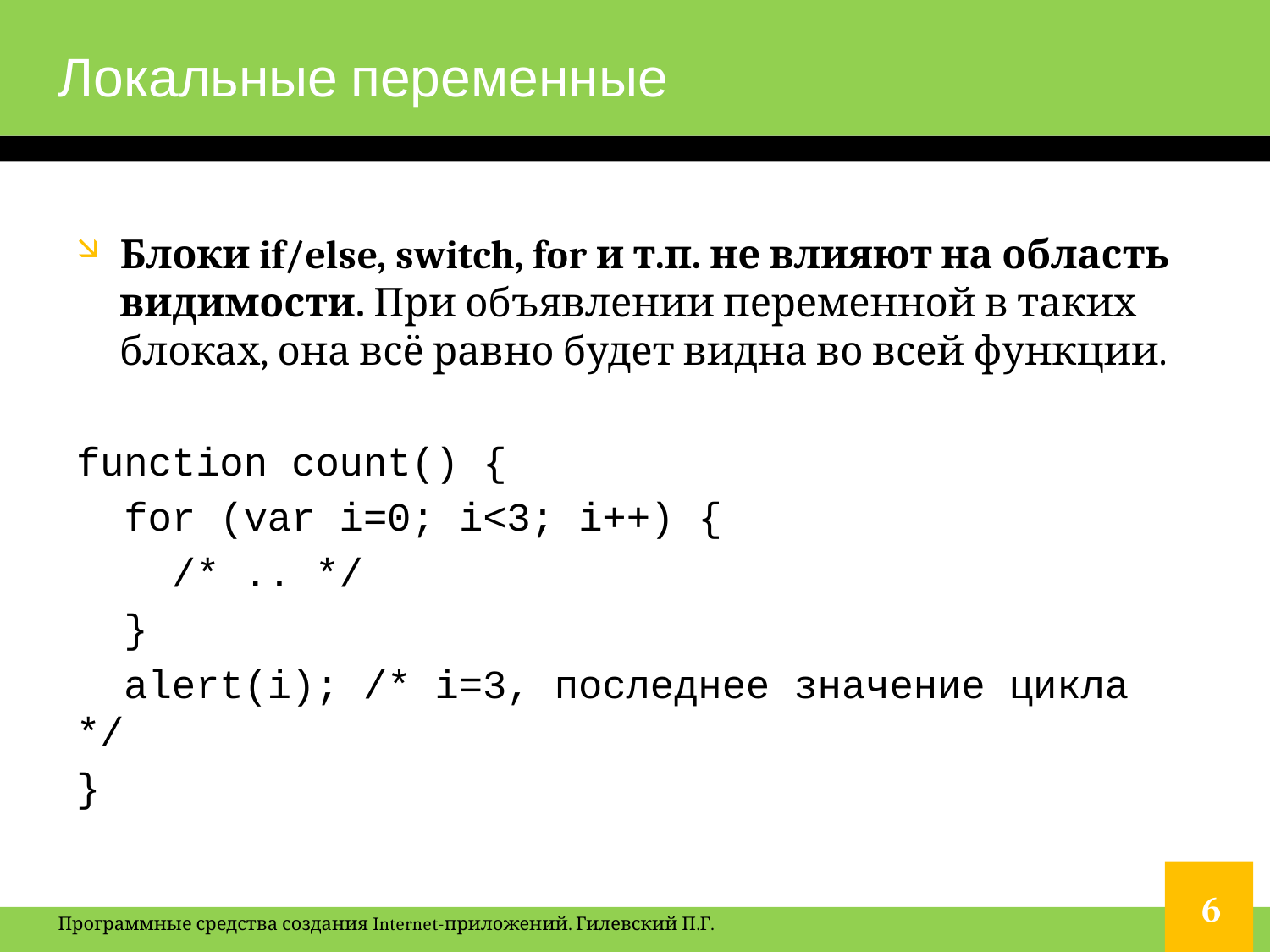

# Локальные переменные
Блоки if/else, switch, for и т.п. не влияют на область видимости. При объявлении переменной в таких блоках, она всё равно будет видна во всей функции.

function count() {
  for (var i=0; i<3; i++) {
    /* .. */
  }
  alert(i); /* i=3, последнее значение цикла */
}
6